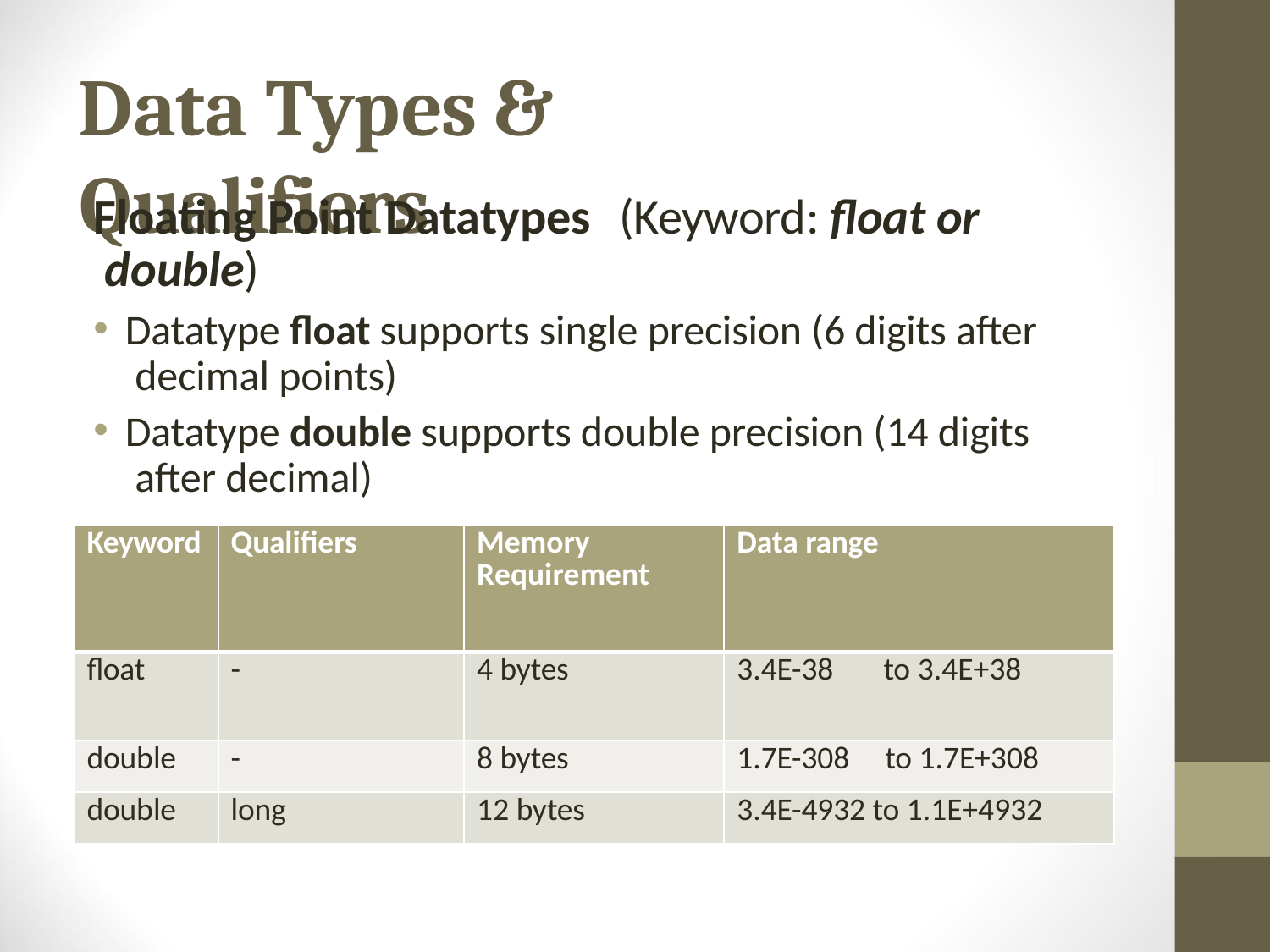

# Data Types & Qualifiers
Floating Point Datatypes	(Keyword: float or  double)
Datatype float supports single precision (6 digits after  decimal points)
Datatype double supports double precision (14 digits  after decimal)
| Keyword | Qualifiers | Memory Requirement | Data range |
| --- | --- | --- | --- |
| float | - | 4 bytes | 3.4E-38 to 3.4E+38 |
| double | - | 8 bytes | 1.7E-308 to 1.7E+308 |
| double | long | 12 bytes | 3.4E-4932 to 1.1E+4932 |